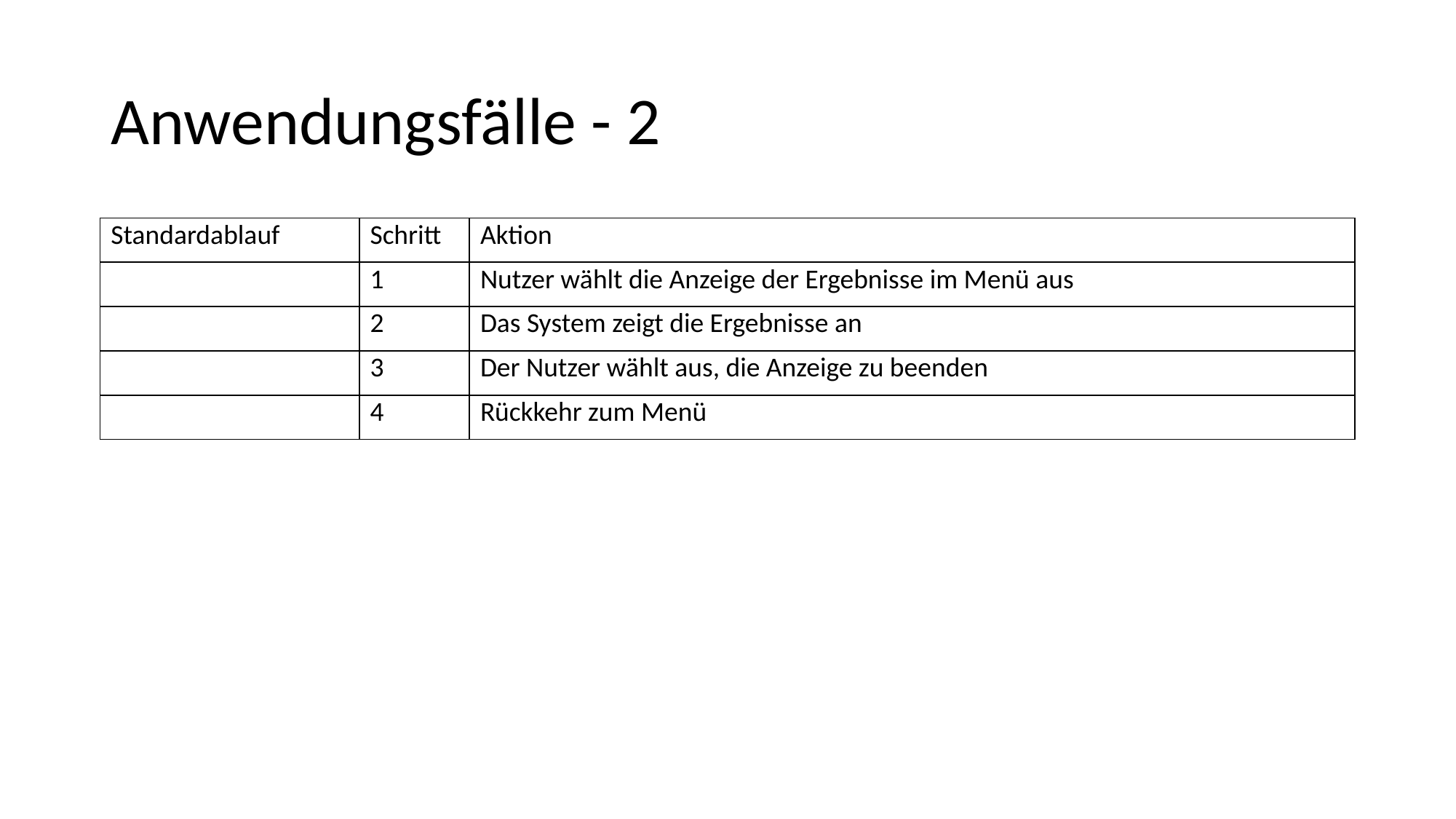

# Anwendungsfälle - 2
| Standardablauf | Schritt | Aktion |
| --- | --- | --- |
|  | 1 | Nutzer wählt die Anzeige der Ergebnisse im Menü aus |
|  | 2 | Das System zeigt die Ergebnisse an |
|  | 3 | Der Nutzer wählt aus, die Anzeige zu beenden |
|  | 4 | Rückkehr zum Menü |